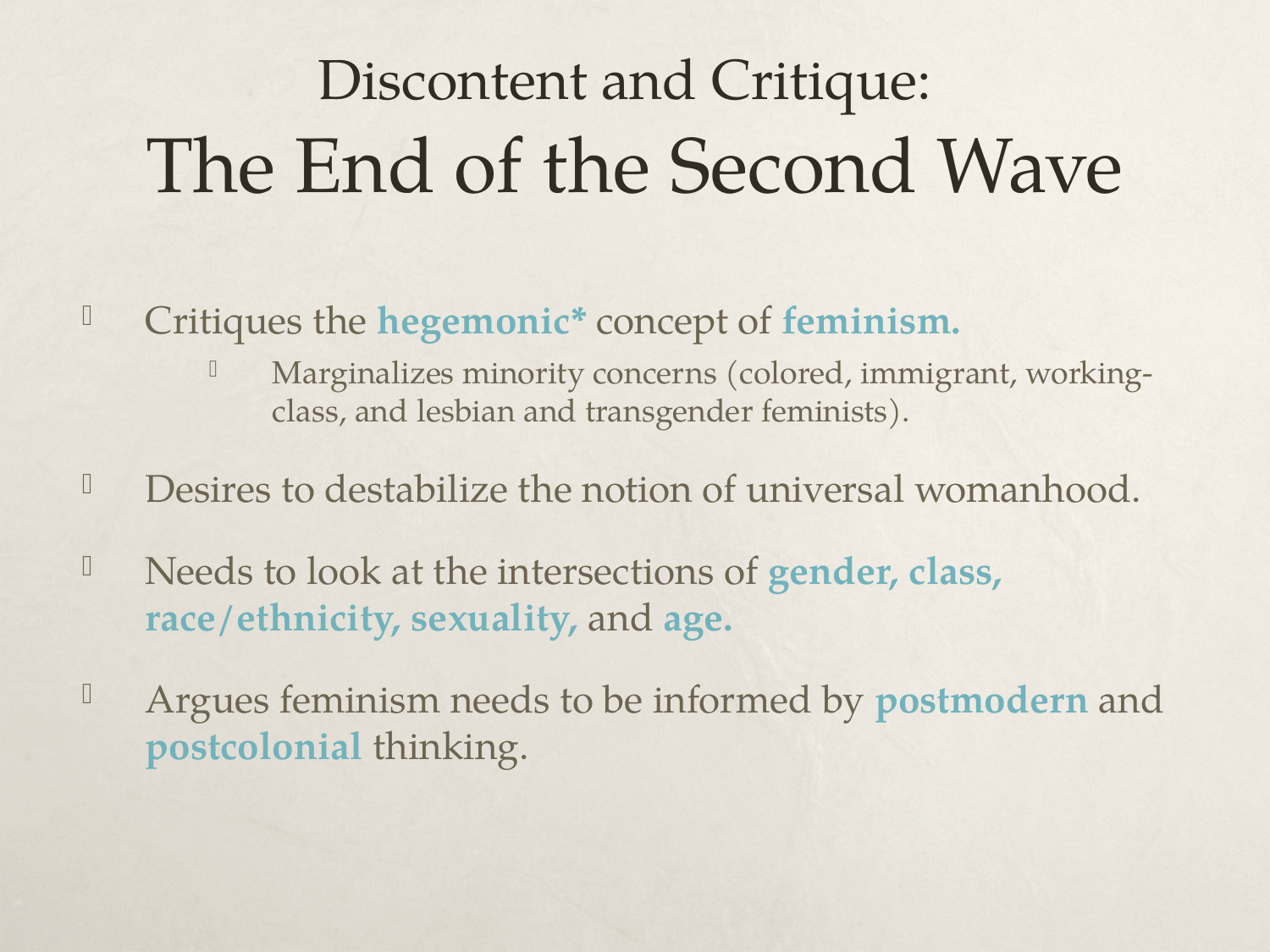

# Discontent and Critique: The End of the Second Wave
Critiques the hegemonic* concept of feminism.
Marginalizes minority concerns (colored, immigrant, working-class, and lesbian and transgender feminists).
Desires to destabilize the notion of universal womanhood.
Needs to look at the intersections of gender, class, race/ethnicity, sexuality, and age.
Argues feminism needs to be informed by postmodern and postcolonial thinking.